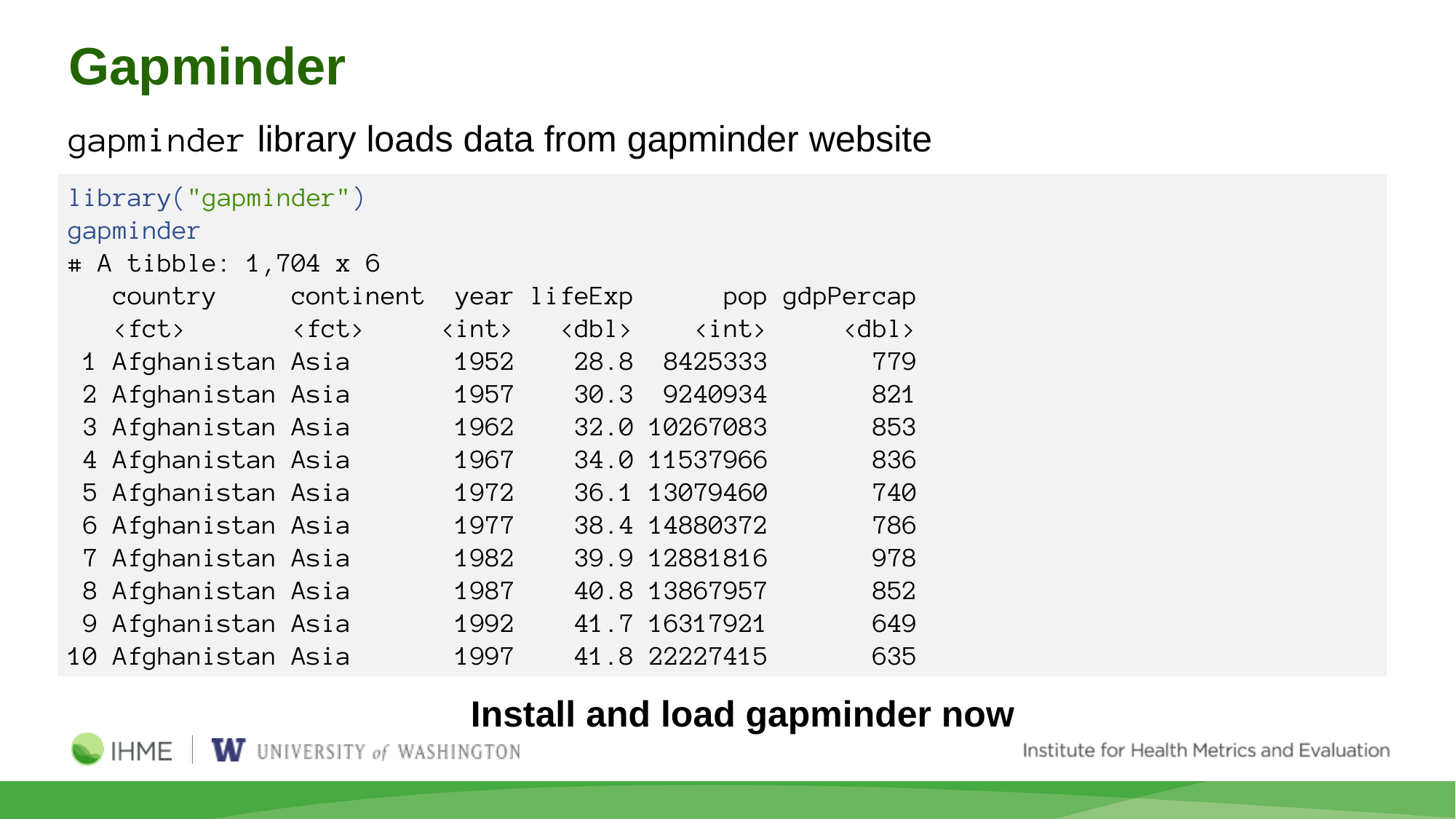

# Gapminder
gapminder library loads data from gapminder website
library("gapminder")
gapminder
# A tibble: 1,704 x 6
   country     continent  year lifeExp      pop gdpPercap
   <fct>       <fct>     <int>   <dbl>    <int>     <dbl>
 1 Afghanistan Asia       1952    28.8  8425333       779
 2 Afghanistan Asia       1957    30.3  9240934       821
 3 Afghanistan Asia       1962    32.0 10267083       853
 4 Afghanistan Asia       1967    34.0 11537966       836
 5 Afghanistan Asia       1972    36.1 13079460       740
 6 Afghanistan Asia       1977    38.4 14880372       786
 7 Afghanistan Asia       1982    39.9 12881816       978
 8 Afghanistan Asia       1987    40.8 13867957       852
 9 Afghanistan Asia       1992    41.7 16317921       649
10 Afghanistan Asia       1997    41.8 22227415       635
Install and load gapminder now